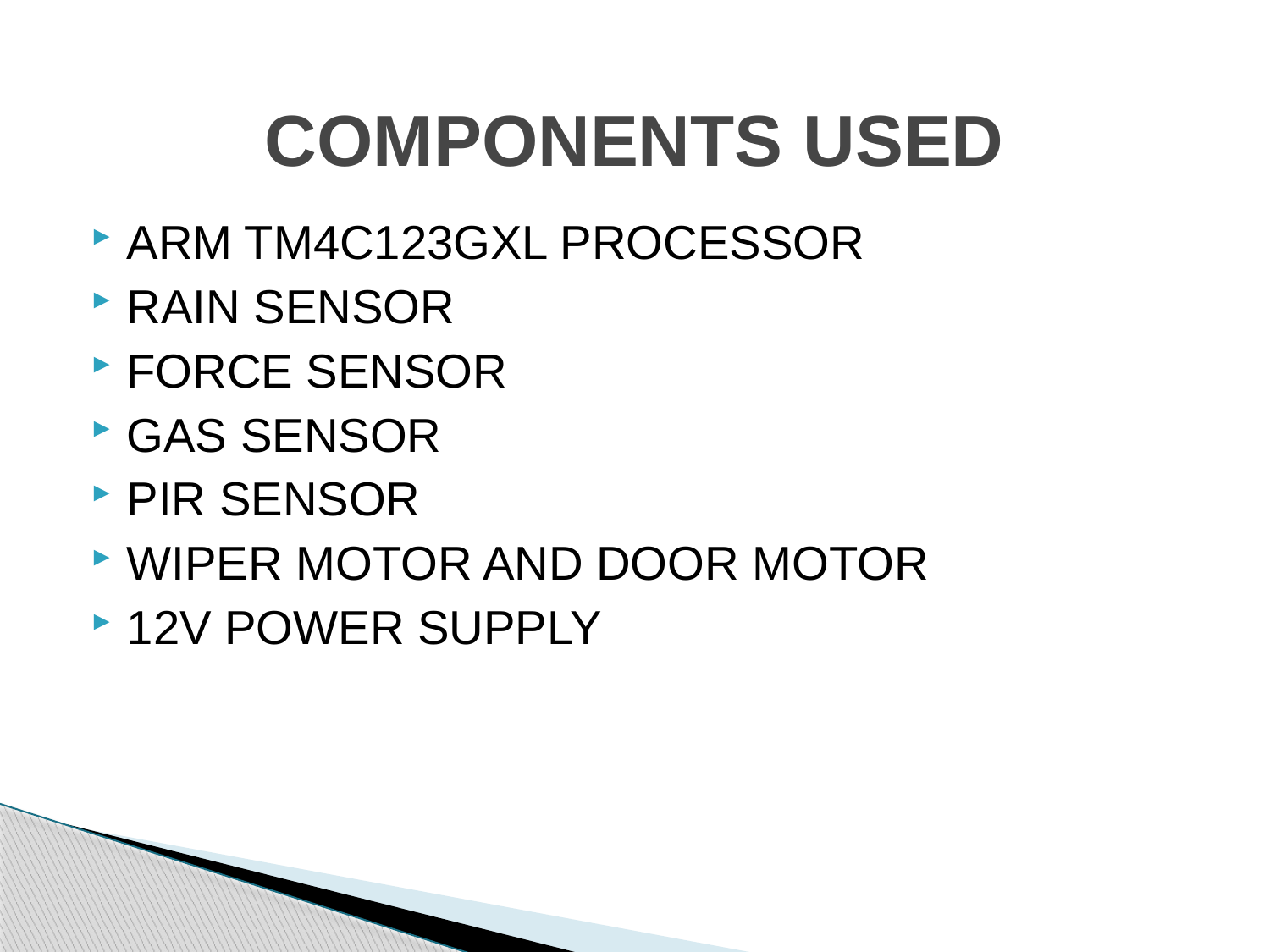

# COMPONENTS USED
ARM TM4C123GXL PROCESSOR
RAIN SENSOR
FORCE SENSOR
GAS SENSOR
PIR SENSOR
WIPER MOTOR AND DOOR MOTOR
12V POWER SUPPLY